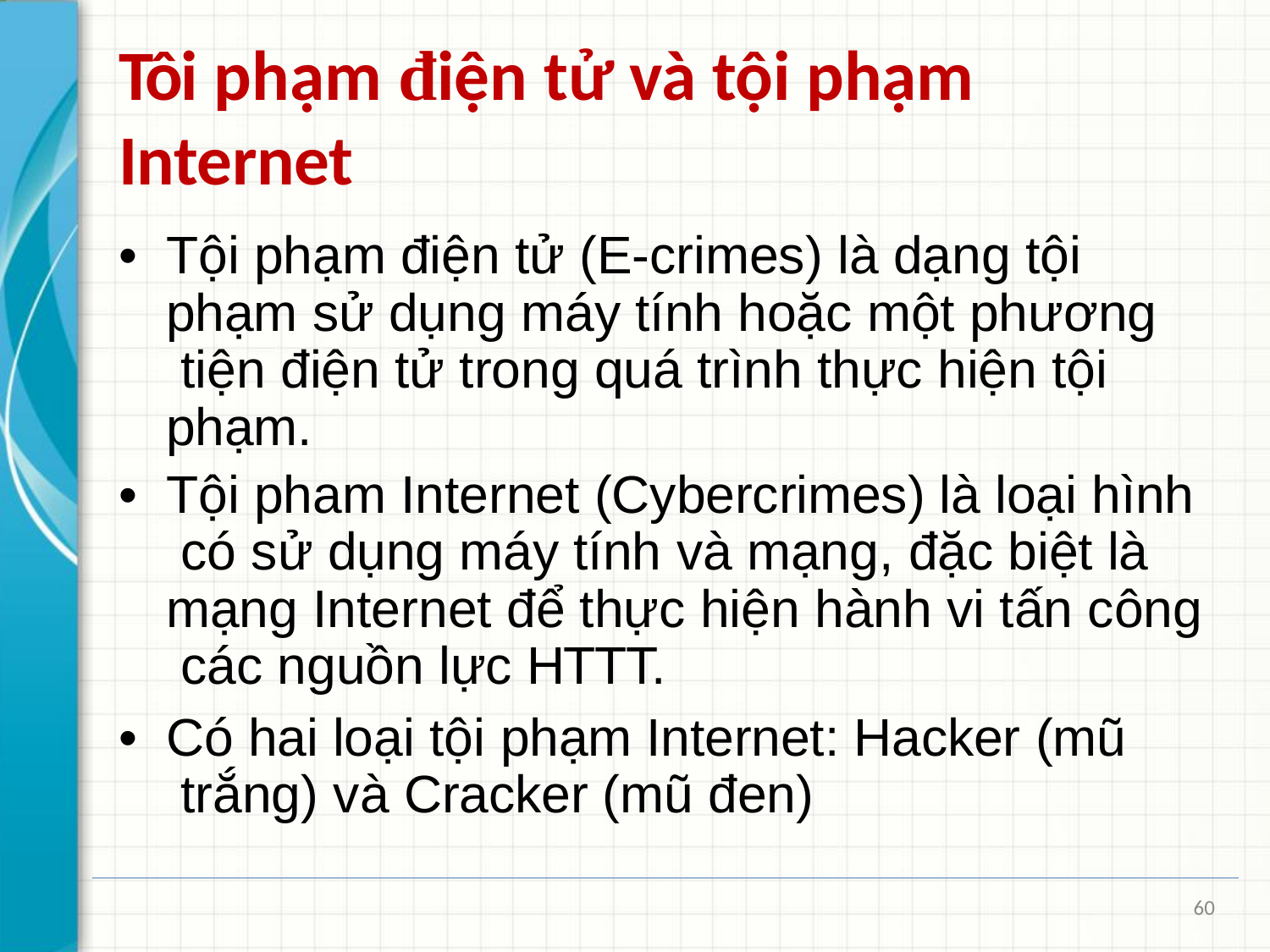

# Tôi phạm điện tử và tội phạm  Internet
•	Tội phạm điện tử (E-crimes) là dạng tội  phạm sử dụng máy tính hoặc một phương  tiện điện tử trong quá trình thực hiện tội  phạm.
•	Tội pham Internet (Cybercrimes) là loại hình  có sử dụng máy tính và mạng, đặc biệt là  mạng Internet để thực hiện hành vi tấn công  các nguồn lực HTTT.
•	Có hai loại tội phạm Internet: Hacker (mũ  trắng) và Cracker (mũ đen)

60